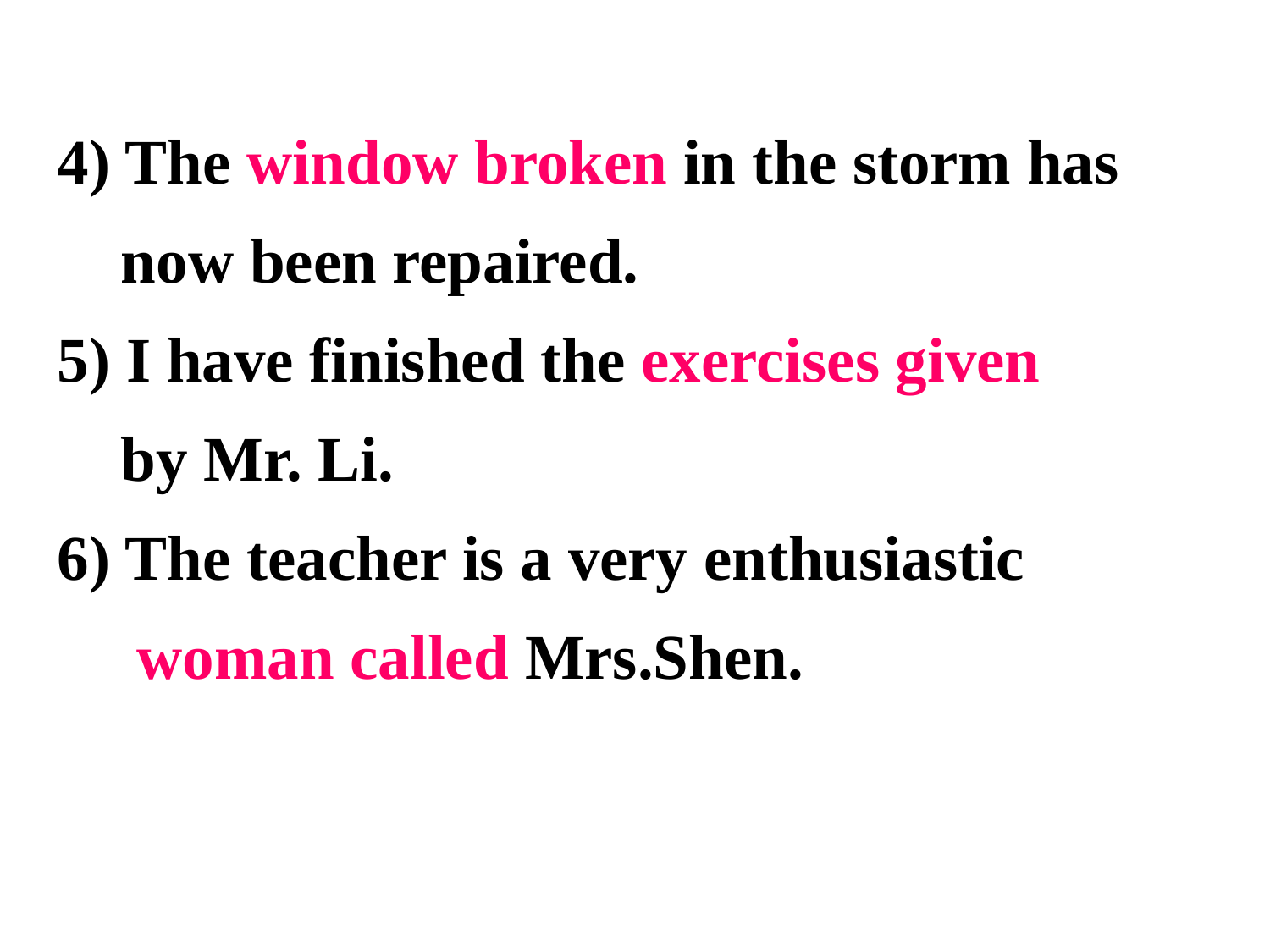

4) The window broken in the storm has
    now been repaired.
5) I have finished the exercises given
    by Mr. Li.
6) The teacher is a very enthusiastic
     woman called Mrs.Shen.